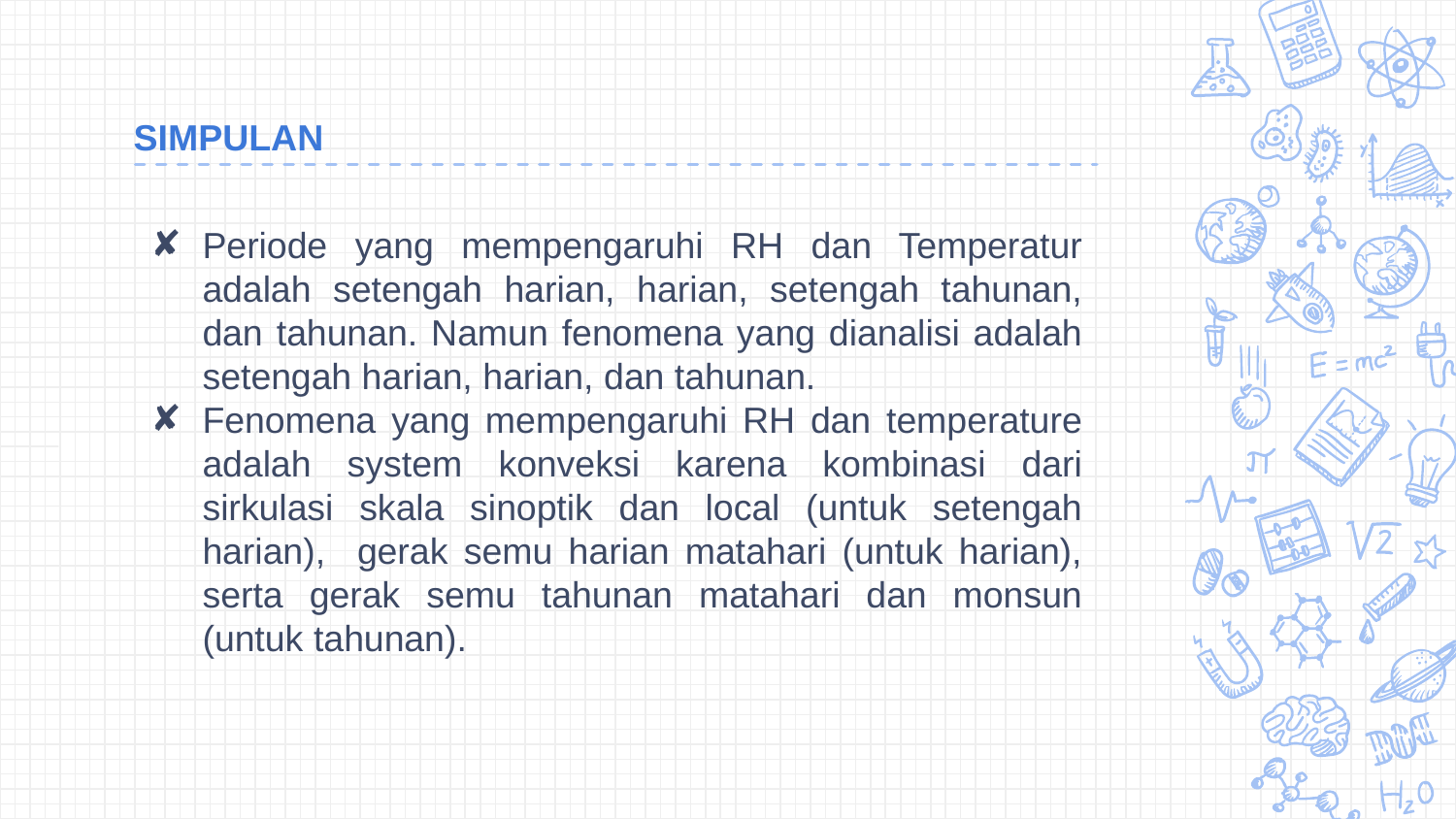

# SIMPULAN
Periode yang mempengaruhi RH dan Temperatur adalah setengah harian, harian, setengah tahunan, dan tahunan. Namun fenomena yang dianalisi adalah setengah harian, harian, dan tahunan.
Fenomena yang mempengaruhi RH dan temperature adalah system konveksi karena kombinasi dari sirkulasi skala sinoptik dan local (untuk setengah harian),  gerak semu harian matahari (untuk harian), serta gerak semu tahunan matahari dan monsun (untuk tahunan).